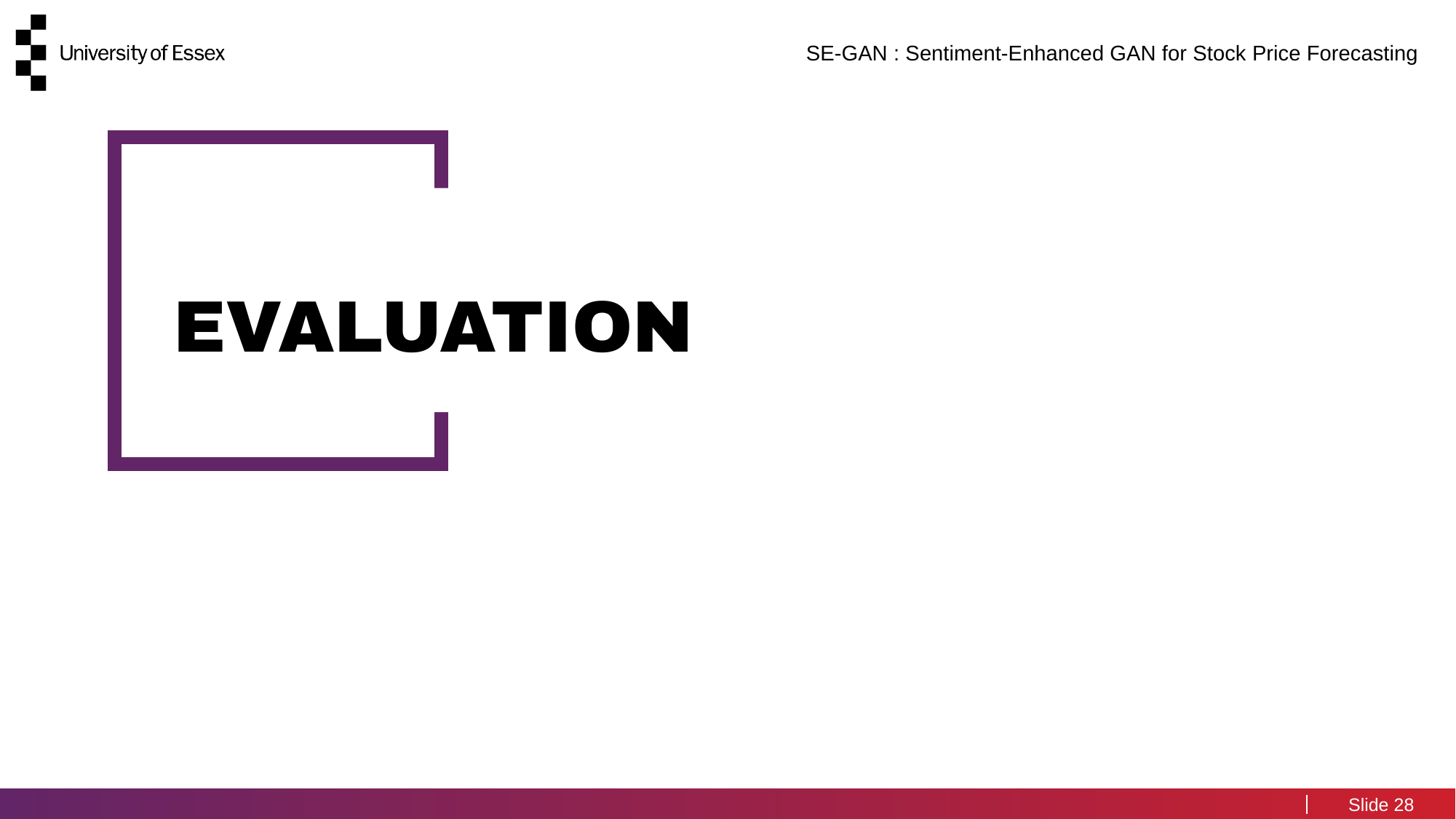

# SE-GAN : Sentiment-Enhanced GAN for Stock Price Forecasting
EVALUATION
28